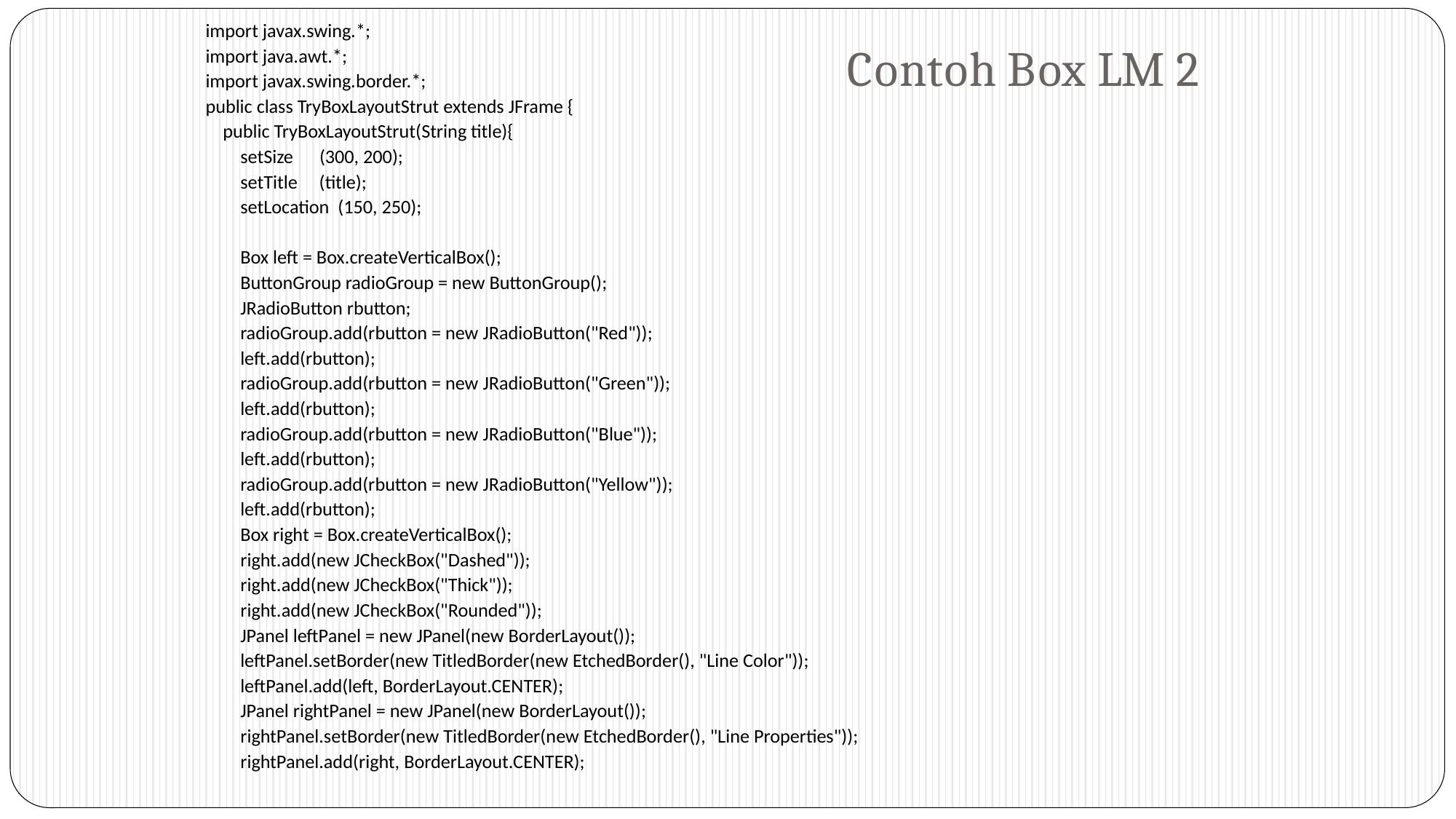

import javax.swing.*;
import java.awt.*;
import javax.swing.border.*;
public class TryBoxLayoutStrut extends JFrame {
    public TryBoxLayoutStrut(String title){
        setSize      (300, 200);
        setTitle     (title);
        setLocation  (150, 250);

        Box left = Box.createVerticalBox();
        ButtonGroup radioGroup = new ButtonGroup();
        JRadioButton rbutton;
        radioGroup.add(rbutton = new JRadioButton("Red"));
        left.add(rbutton);
        radioGroup.add(rbutton = new JRadioButton("Green"));
        left.add(rbutton);
        radioGroup.add(rbutton = new JRadioButton("Blue"));
        left.add(rbutton);
        radioGroup.add(rbutton = new JRadioButton("Yellow"));
        left.add(rbutton);
        Box right = Box.createVerticalBox();
        right.add(new JCheckBox("Dashed"));
        right.add(new JCheckBox("Thick"));
        right.add(new JCheckBox("Rounded"));
        JPanel leftPanel = new JPanel(new BorderLayout());
        leftPanel.setBorder(new TitledBorder(new EtchedBorder(), "Line Color"));
        leftPanel.add(left, BorderLayout.CENTER);
        JPanel rightPanel = new JPanel(new BorderLayout());
        rightPanel.setBorder(new TitledBorder(new EtchedBorder(), "Line Properties"));
        rightPanel.add(right, BorderLayout.CENTER);
# Contoh Box LM 2